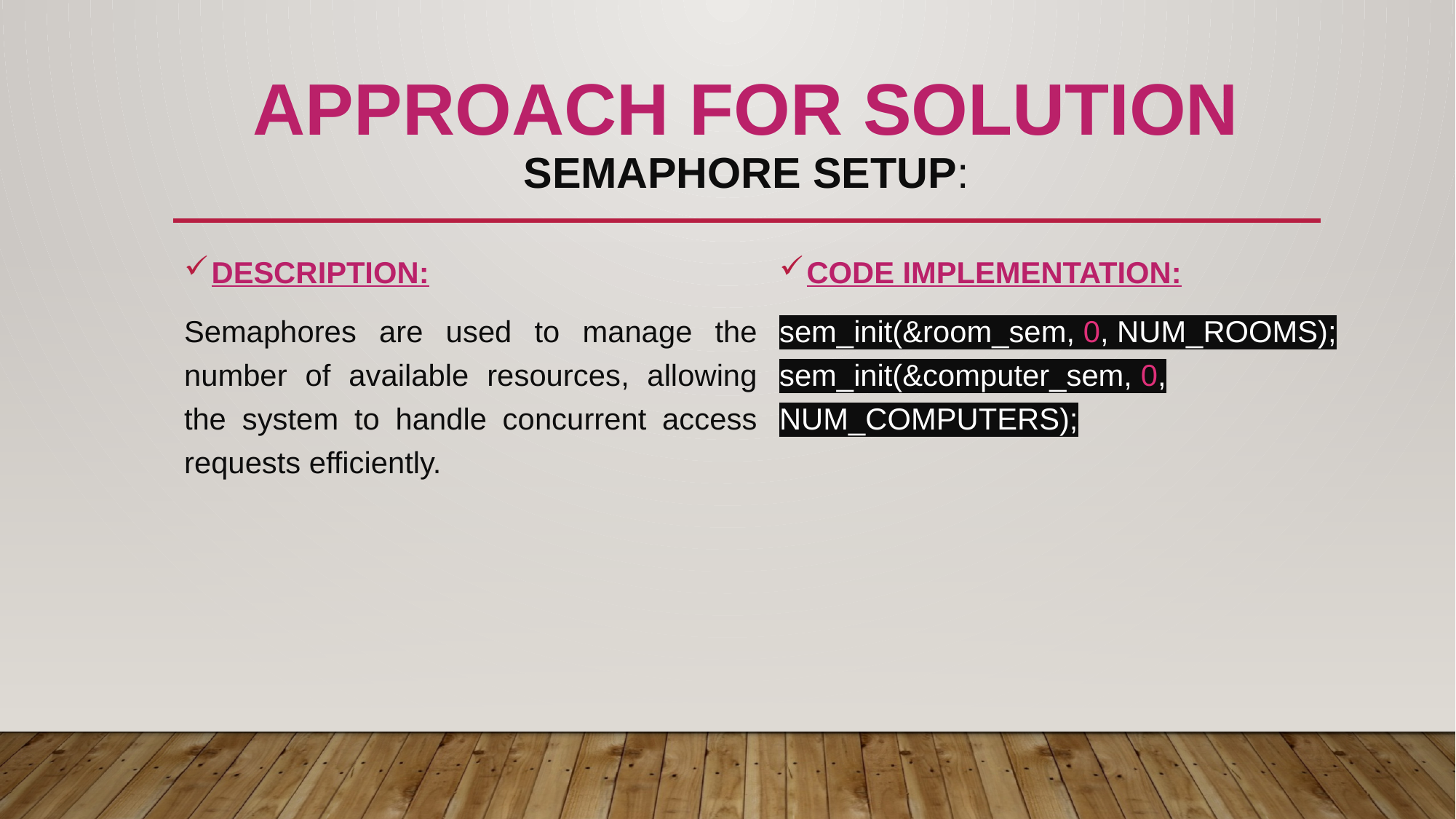

# Approach for solution Semaphore Setup:
DESCRIPTION:
Semaphores are used to manage the number of available resources, allowing the system to handle concurrent access requests efficiently.
CODE IMPLEMENTATION:
sem_init(&room_sem, 0, NUM_ROOMS); sem_init(&computer_sem, 0, NUM_COMPUTERS);